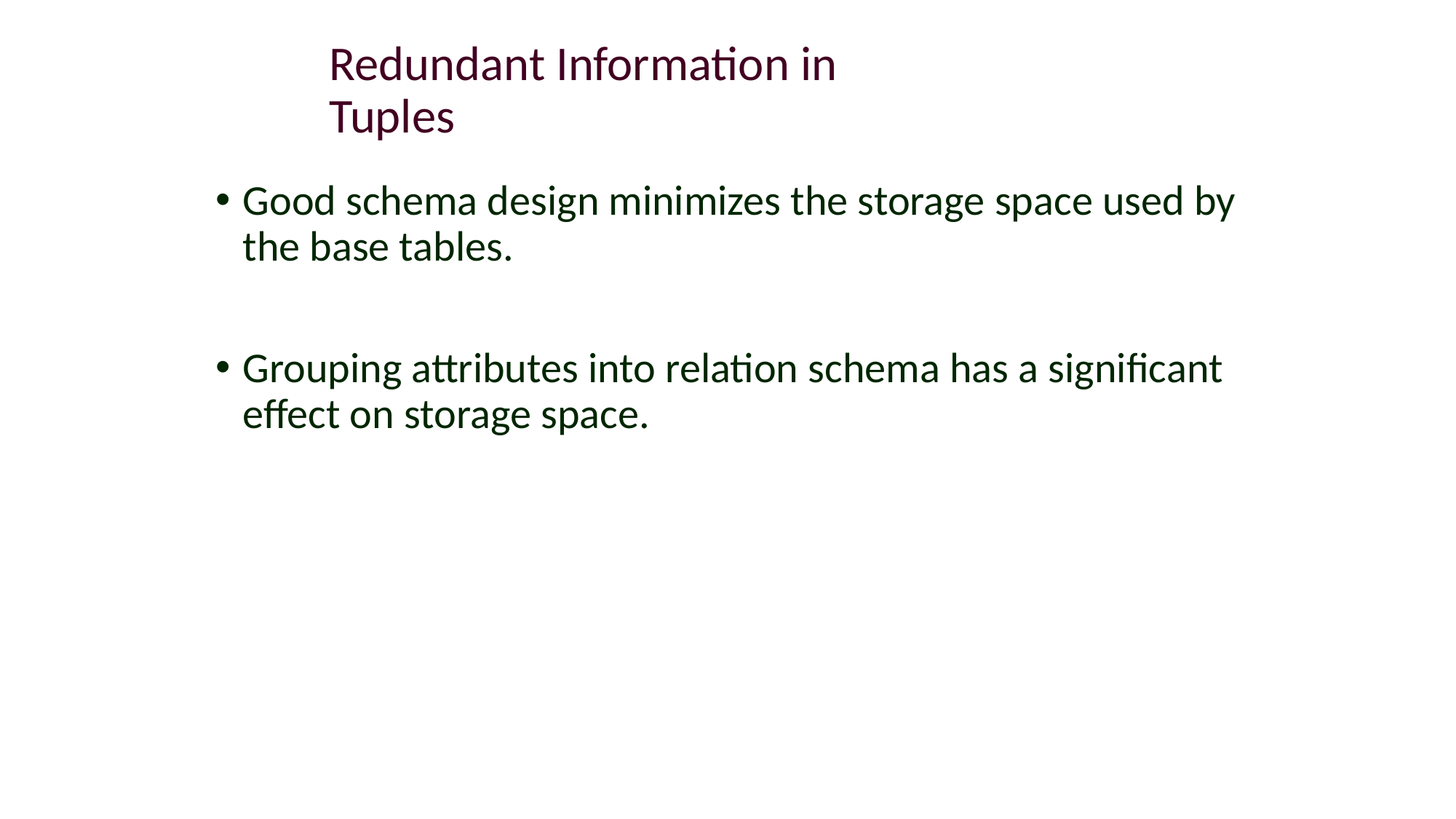

# Redundant Information in Tuples
Good schema design minimizes the storage space used by the base tables.

Grouping attributes into relation schema has a significant effect on storage space.